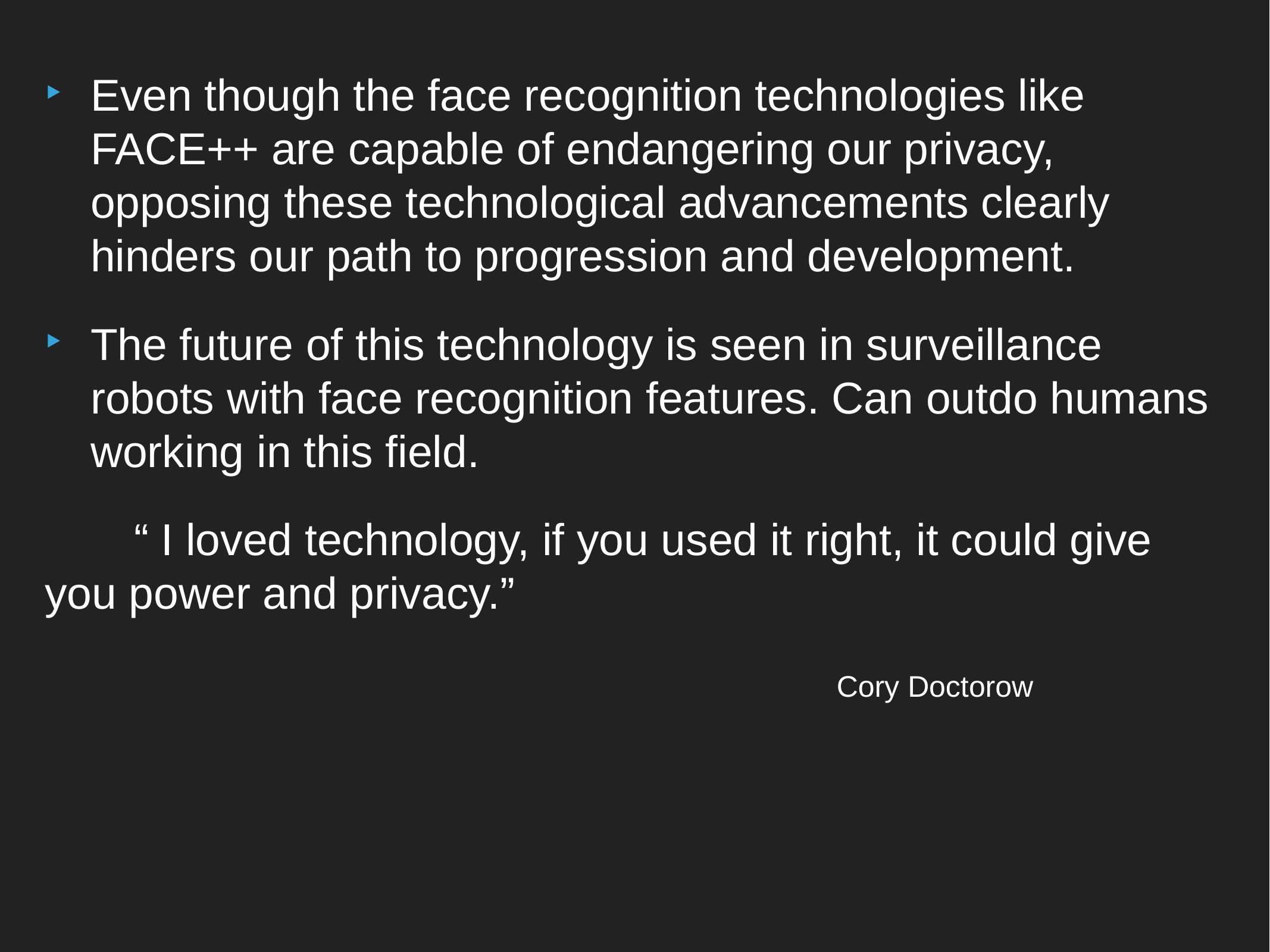

Even though the face recognition technologies like FACE++ are capable of endangering our privacy, opposing these technological advancements clearly hinders our path to progression and development.
The future of this technology is seen in surveillance robots with face recognition features. Can outdo humans working in this field.
“ I loved technology, if you used it right, it could give you power and privacy.”
                                                  Cory Doctorow